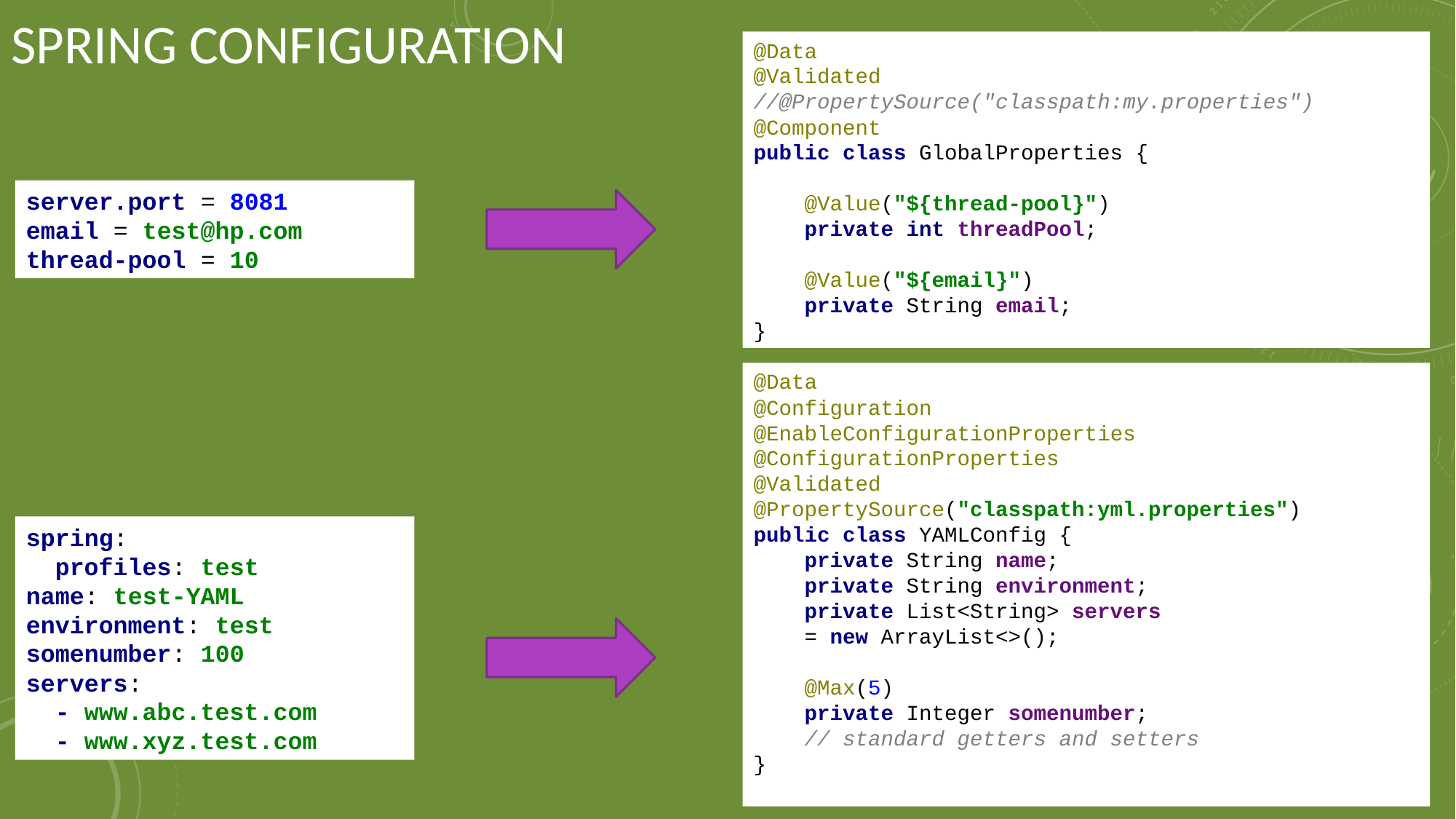

# Spring configuration
@Data
@Validated
//@PropertySource("classpath:my.properties")
@Component
public class GlobalProperties {
    @Value("${thread-pool}")
    private int threadPool;
    @Value("${email}")
    private String email;
}
server.port = 8081
email = test@hp.com
thread-pool = 10

@Data
@Configuration
@EnableConfigurationProperties
@ConfigurationProperties
@Validated
@PropertySource("classpath:yml.properties")
public class YAMLConfig {
    private String name;
    private String environment;
    private List<String> servers
    = new ArrayList<>();
    @Max(5)
    private Integer somenumber;
    // standard getters and setters
}
spring:
  profiles: test
name: test-YAML
environment: test
somenumber: 100
servers:
  - www.abc.test.com
  - www.xyz.test.com

14